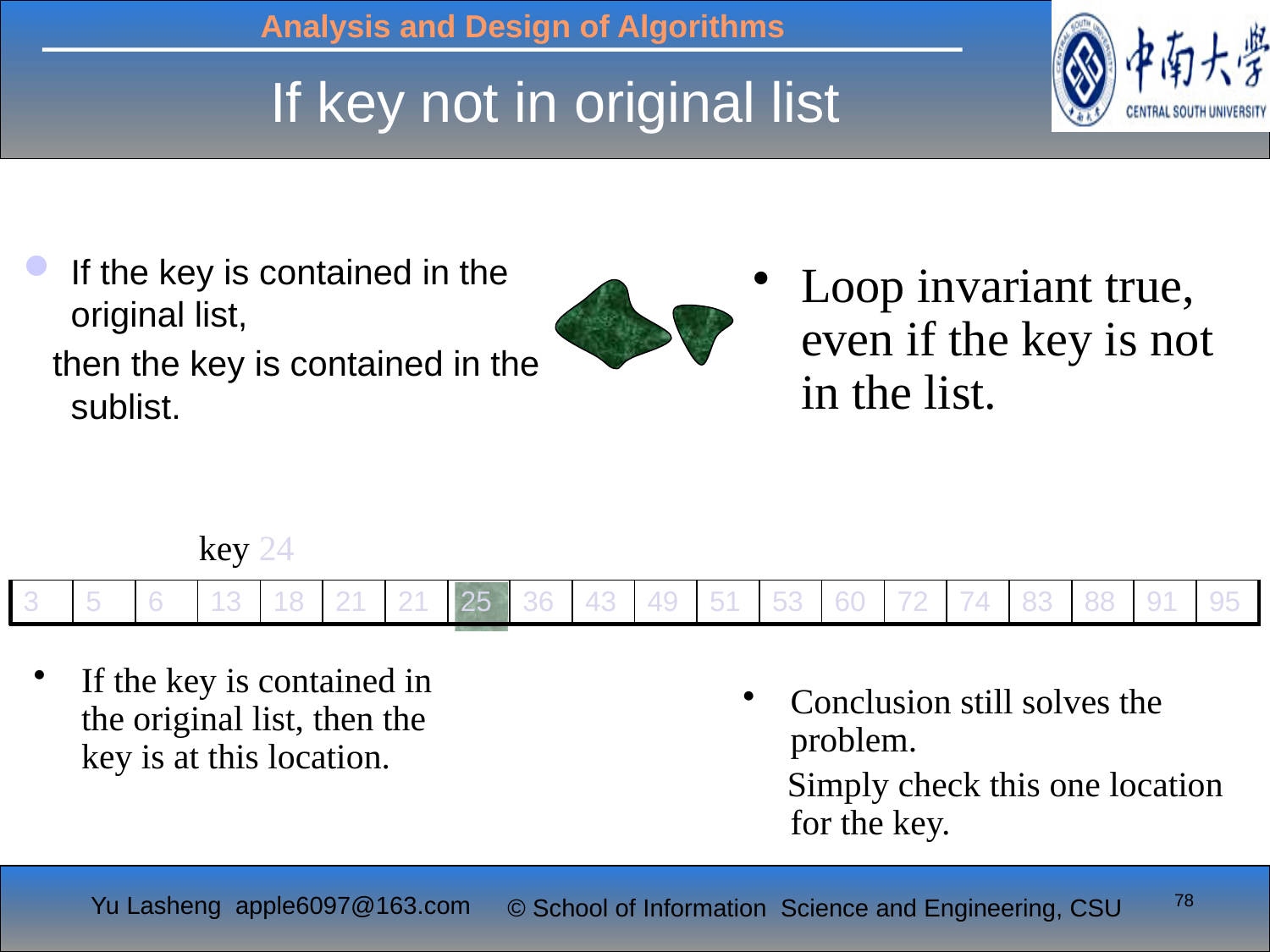

# If key not in original list
If the key is contained in the original list,
   then the key is contained in the sublist.

Loop invariant true, even if the key is not in the list.

key 24
| 3 | 5 | 6 | 13 | 18 | 21 | 21 | 25 | 36 | 43 | 49 | 51 | 53 | 60 | 72 | 74 | 83 | 88 | 91 | 95 |
| --- | --- | --- | --- | --- | --- | --- | --- | --- | --- | --- | --- | --- | --- | --- | --- | --- | --- | --- | --- |

If the key is contained in the original list, then the key is at this location.

Conclusion still solves the problem.
     Simply check this one location for the key.

78